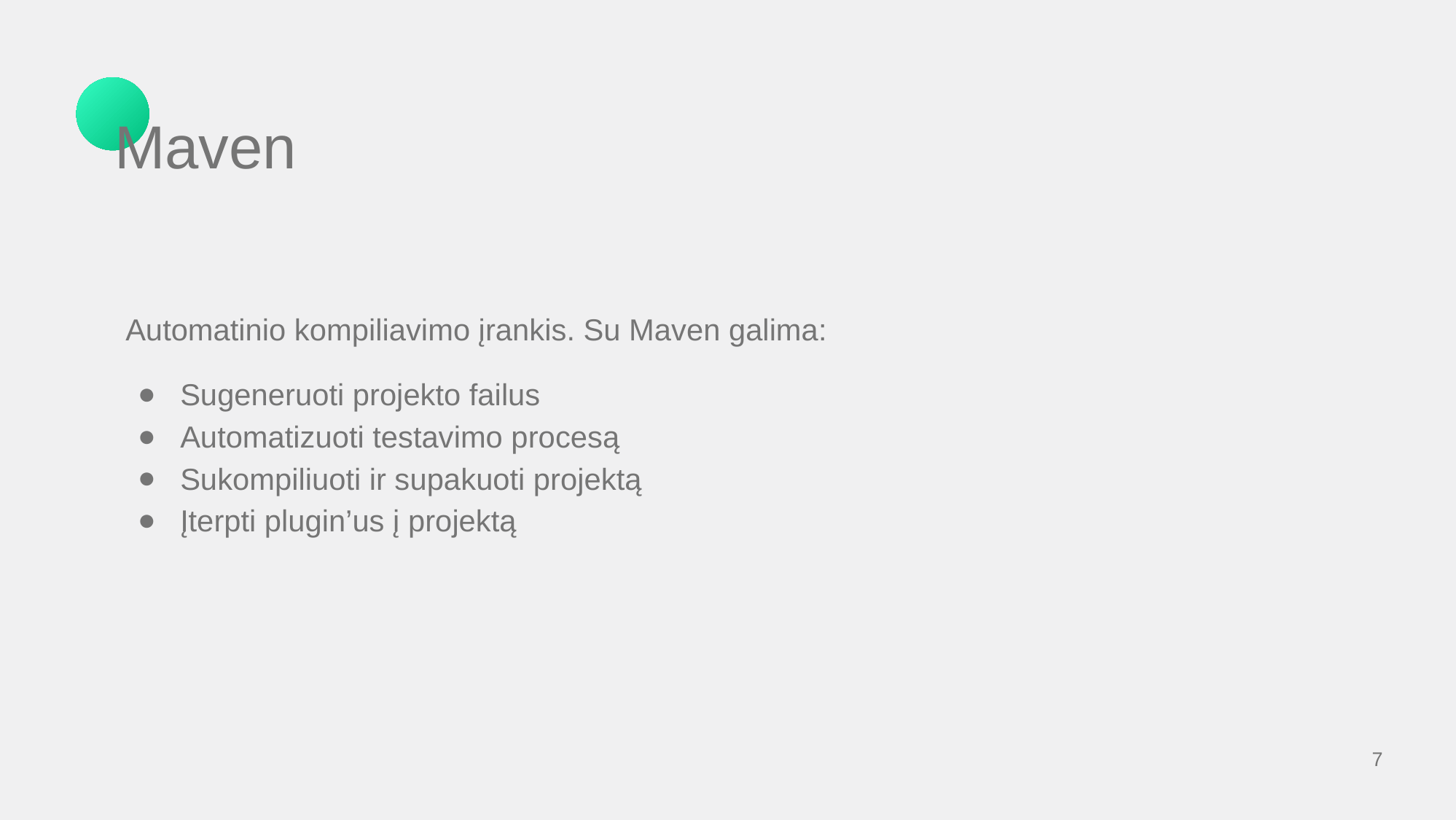

Maven
Automatinio kompiliavimo įrankis. Su Maven galima:
Sugeneruoti projekto failus
Automatizuoti testavimo procesą
Sukompiliuoti ir supakuoti projektą
Įterpti plugin’us į projektą
7
#